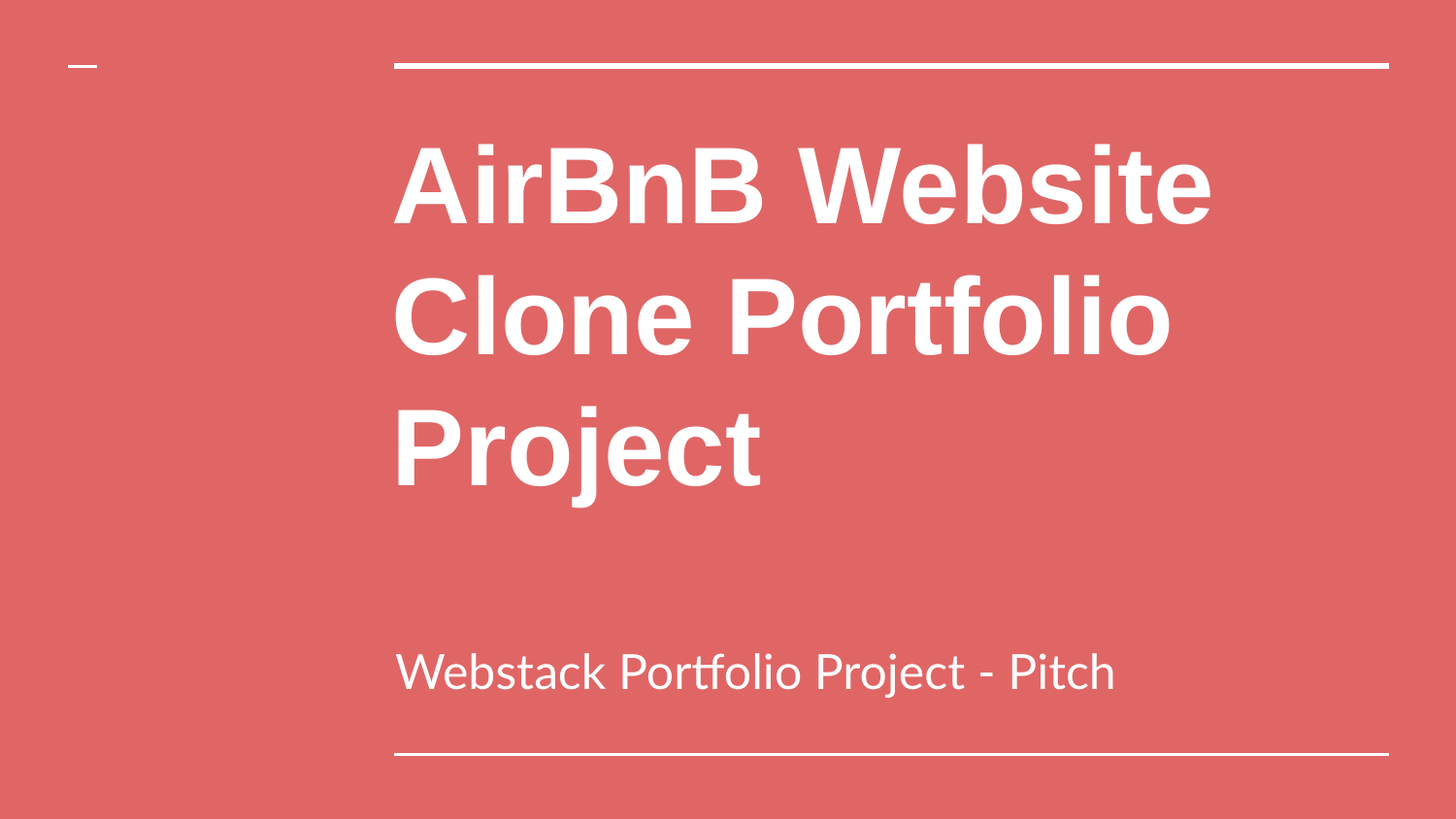

# AirBnB Website Clone Portfolio Project
Webstack Portfolio Project - Pitch